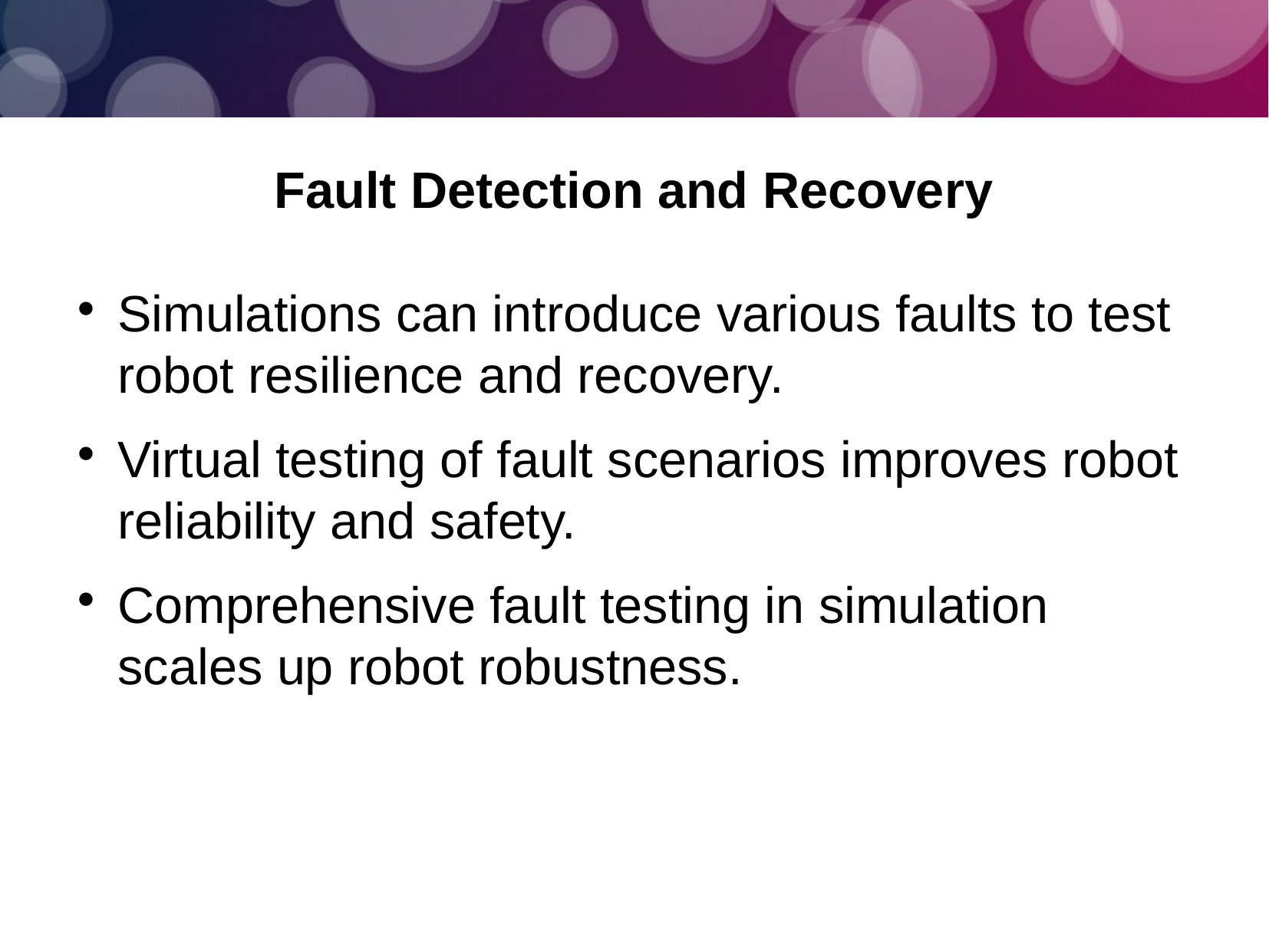

Fault Detection and Recovery
Simulations can introduce various faults to test robot resilience and recovery.
Virtual testing of fault scenarios improves robot reliability and safety.
Comprehensive fault testing in simulation scales up robot robustness.